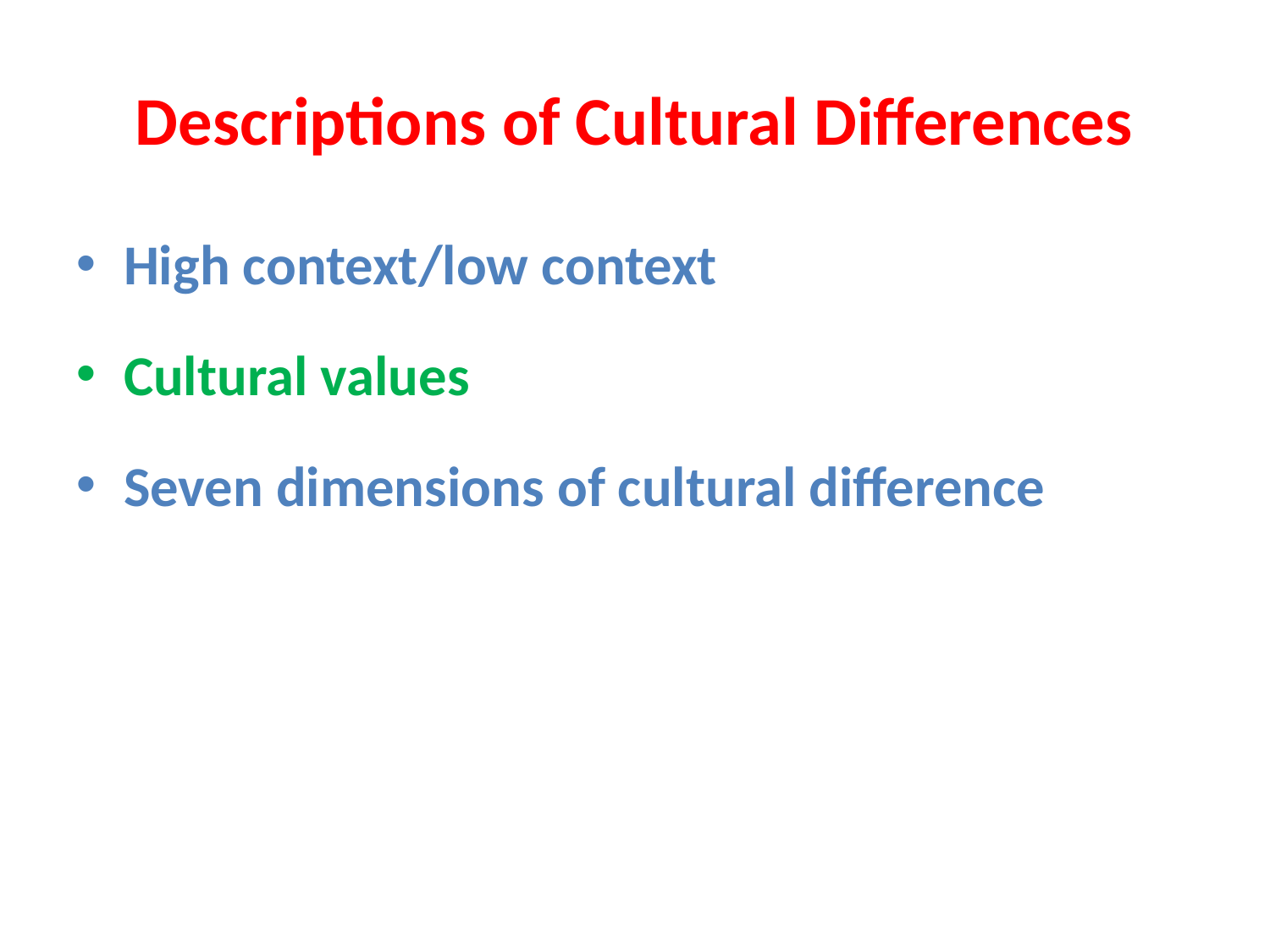

Descriptions of Cultural Differences
High context/low context
Cultural values
Seven dimensions of cultural difference